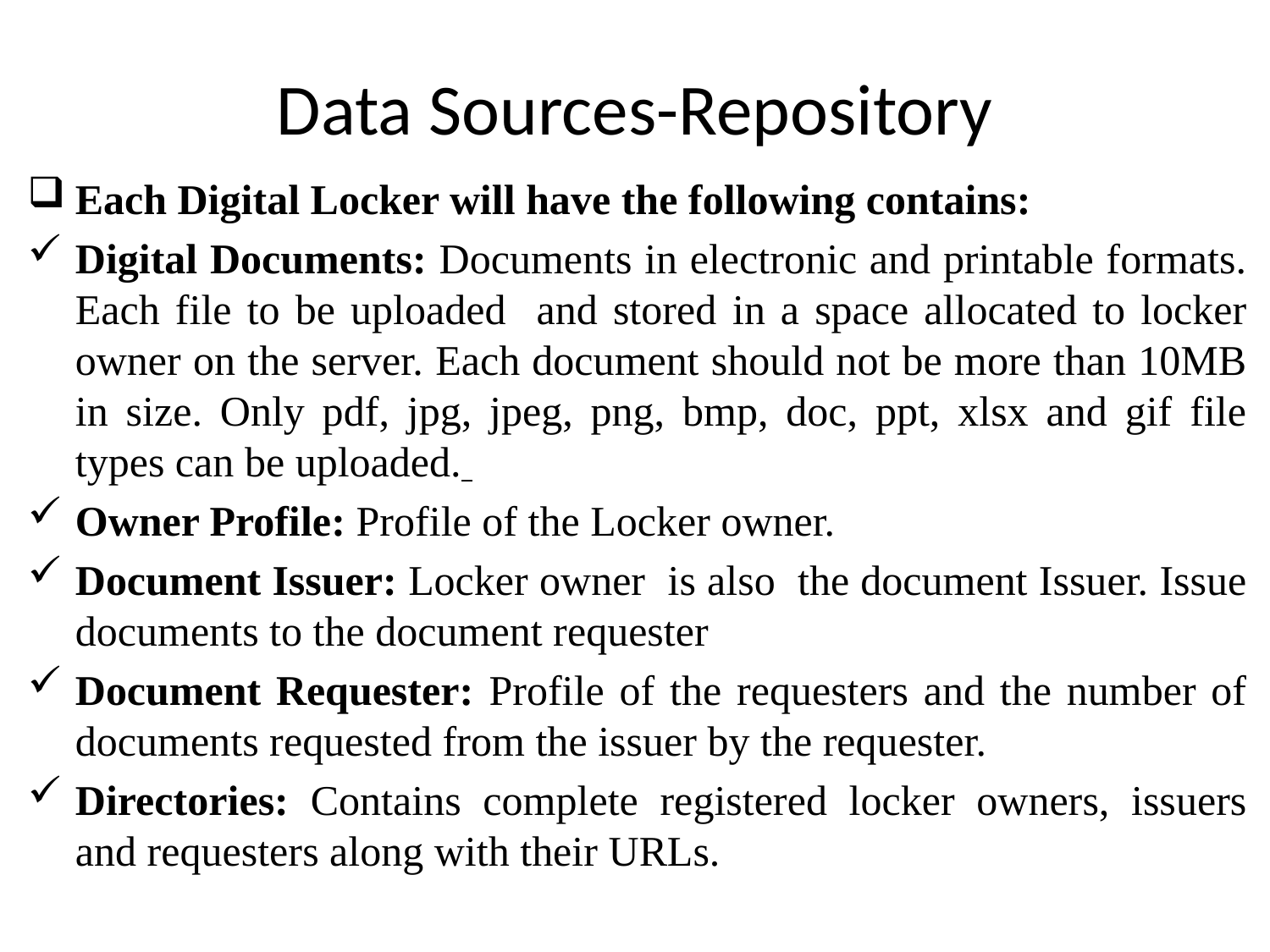

# Data Sources-Repository
Each Digital Locker will have the following contains:
Digital Documents: Documents in electronic and printable formats. Each file to be uploaded  and stored in a space allocated to locker owner on the server. Each document should not be more than 10MB in size. Only pdf, jpg, jpeg, png, bmp, doc, ppt, xlsx and gif file types can be uploaded.
Owner Profile: Profile of the Locker owner.
Document Issuer: Locker owner  is also  the document Issuer. Issue documents to the document requester
Document Requester: Profile of the requesters and the number of documents requested from the issuer by the requester.
Directories: Contains complete registered locker owners, issuers and requesters along with their URLs.